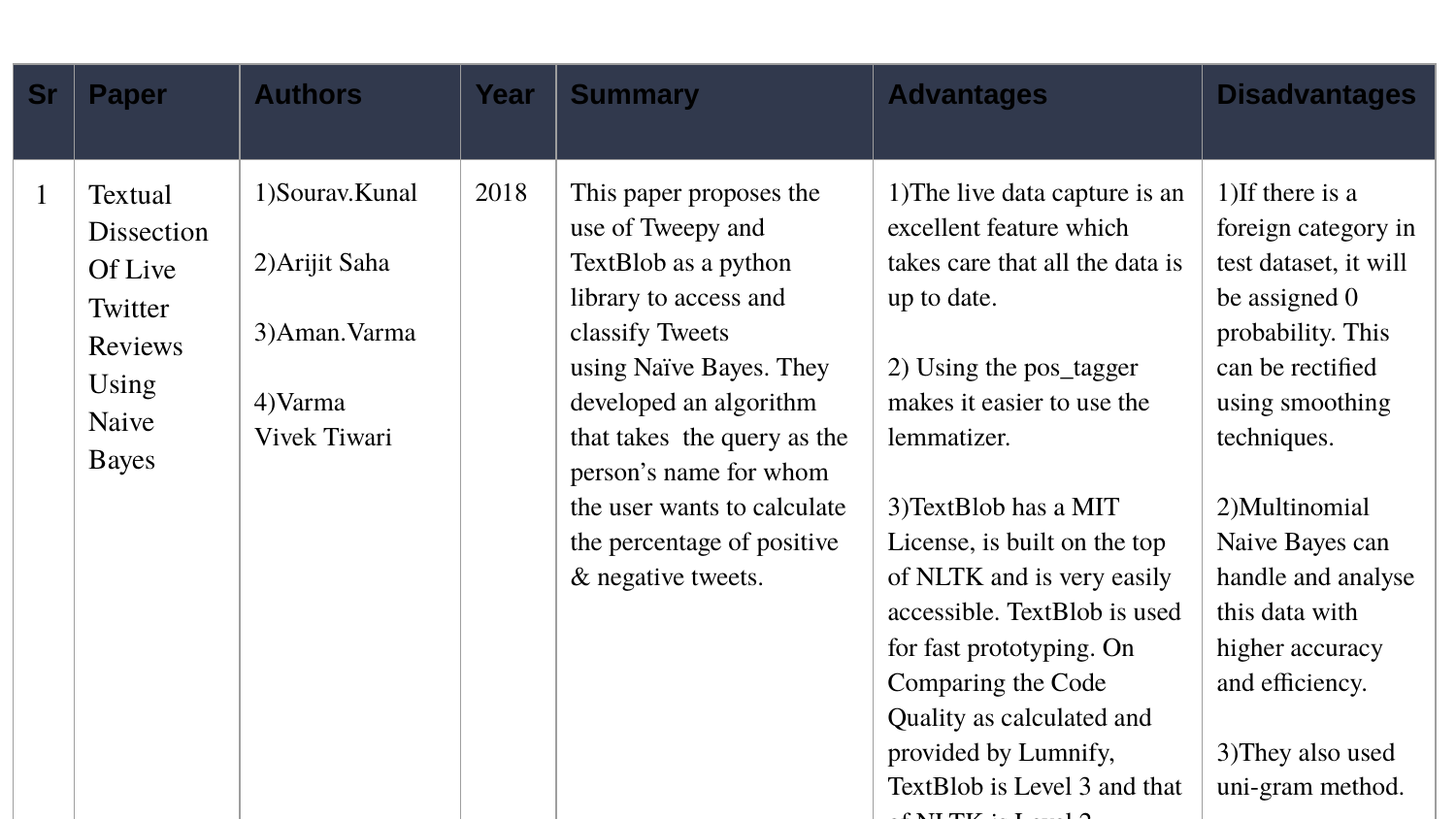

| Sr | Paper | Authors | Year | Summary | Advantages | Disadvantages |
| --- | --- | --- | --- | --- | --- | --- |
| 1 | Textual Dissection Of Live Twitter Reviews Using Naive Bayes | 1)Sourav.Kunal 2)Arijit Saha 3)Aman.Varma 4)Varma Vivek Tiwari | 2018 | This paper proposes the use of Tweepy and TextBlob as a python library to access and classify Tweets using Naïve Bayes. They developed an algorithm that takes the query as the person’s name for whom the user wants to calculate the percentage of positive & negative tweets. | 1)The live data capture is an excellent feature which takes care that all the data is up to date. 2) Using the pos\_tagger makes it easier to use the lemmatizer. 3)TextBlob has a MIT License, is built on the top of NLTK and is very easily accessible. TextBlob is used for fast prototyping. On Comparing the Code Quality as calculated and provided by Lumnify, TextBlob is Level 3 and that of NLTK is Level 2. | 1)If there is a foreign category in test dataset, it will be assigned 0 probability. This can be rectified using smoothing techniques. 2)Multinomial Naive Bayes can handle and analyse this data with higher accuracy and efficiency. 3)They also used uni-gram method. |